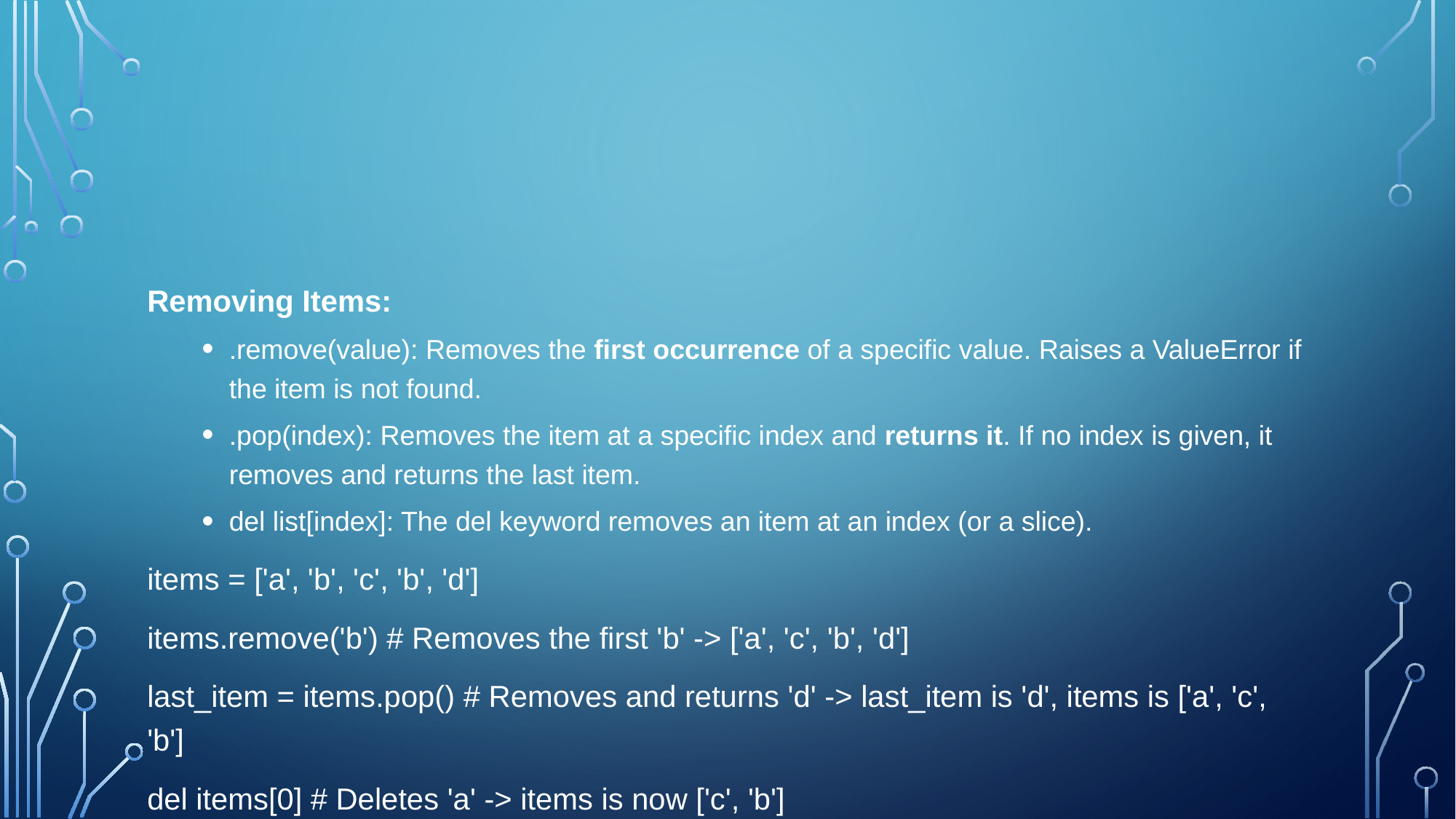

#
Removing Items:
.remove(value): Removes the first occurrence of a specific value. Raises a ValueError if the item is not found.
.pop(index): Removes the item at a specific index and returns it. If no index is given, it removes and returns the last item.
del list[index]: The del keyword removes an item at an index (or a slice).
items = ['a', 'b', 'c', 'b', 'd']
items.remove('b') # Removes the first 'b' -> ['a', 'c', 'b', 'd']
last_item = items.pop() # Removes and returns 'd' -> last_item is 'd', items is ['a', 'c', 'b']
del items[0] # Deletes 'a' -> items is now ['c', 'b']